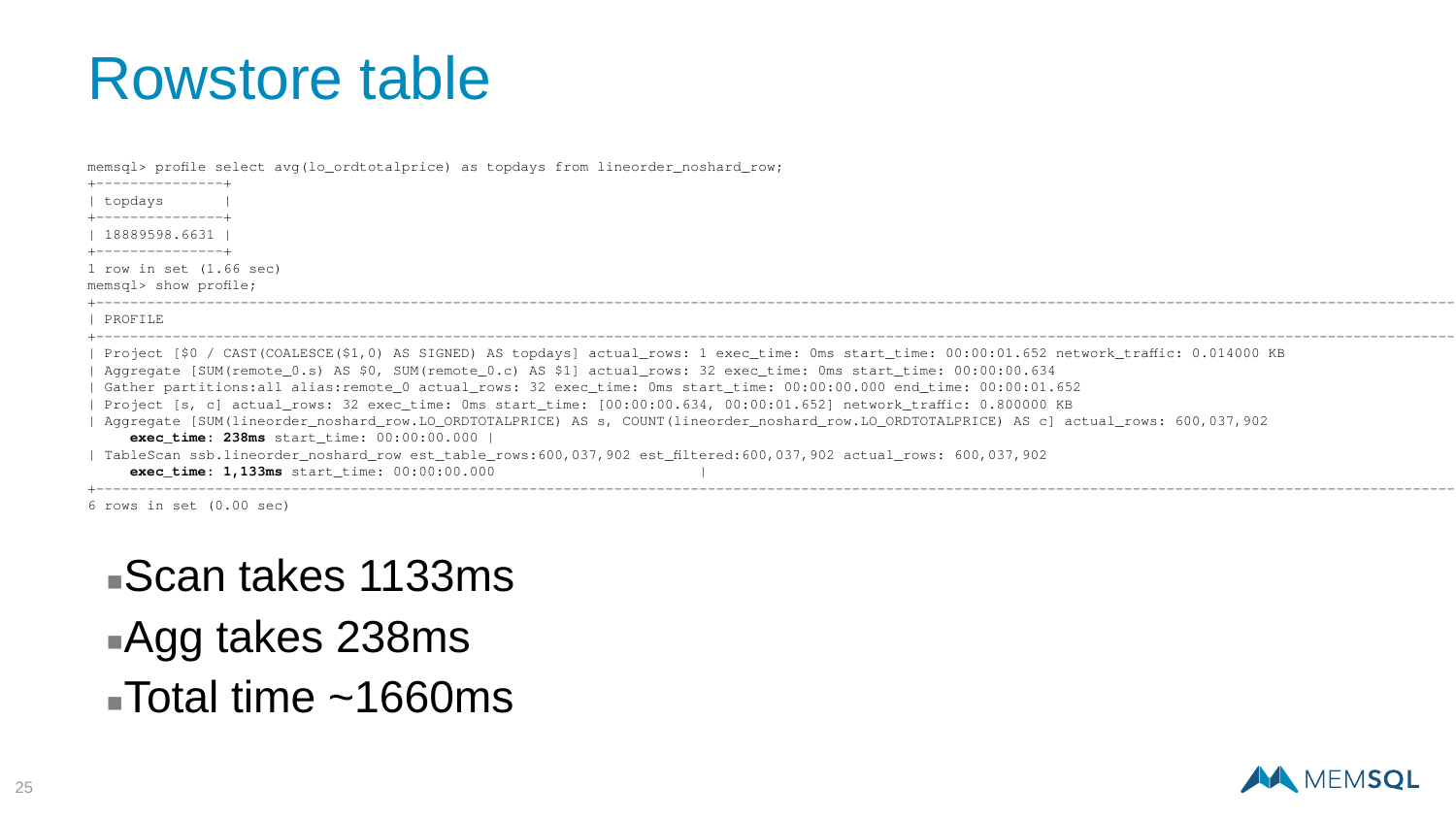

# Rowstore table
memsql> profile select avg(lo_ordtotalprice) as topdays from lineorder_noshard_row;
+---------------+
| topdays       |
+---------------+
| 18889598.6631 |
+---------------+
1 row in set (1.66 sec)
memsql> show profile;
+-------------------------------------------------------------------------------------------------------------------------------------------------------------------------------------+
| PROFILE                                                                                                                                                                             |
+-------------------------------------------------------------------------------------------------------------------------------------------------------------------------------------+
| Project [$0 / CAST(COALESCE($1,0) AS SIGNED) AS topdays] actual_rows: 1 exec_time: 0ms start_time: 00:00:01.652 network_traffic: 0.014000 KB                                        |
| Aggregate [SUM(remote_0.s) AS $0, SUM(remote_0.c) AS $1] actual_rows: 32 exec_time: 0ms start_time: 00:00:00.634                                                                    |
| Gather partitions:all alias:remote_0 actual_rows: 32 exec_time: 0ms start_time: 00:00:00.000 end_time: 00:00:01.652                                                                 |
| Project [s, c] actual_rows: 32 exec_time: 0ms start_time: [00:00:00.634, 00:00:01.652] network_traffic: 0.800000 KB                                                                 |
| Aggregate [SUM(lineorder_noshard_row.LO_ORDTOTALPRICE) AS s, COUNT(lineorder_noshard_row.LO_ORDTOTALPRICE) AS c] actual_rows: 600,037,902
     exec_time: 238ms start_time: 00:00:00.000 |
| TableScan ssb.lineorder_noshard_row est_table_rows:600,037,902 est_filtered:600,037,902 actual_rows: 600,037,902
     exec_time: 1,133ms start_time: 00:00:00.000                        |
+-------------------------------------------------------------------------------------------------------------------------------------------------------------------------------------+
6 rows in set (0.00 sec)

Scan takes 1133ms
Agg takes 238ms
Total time ~1660ms
25